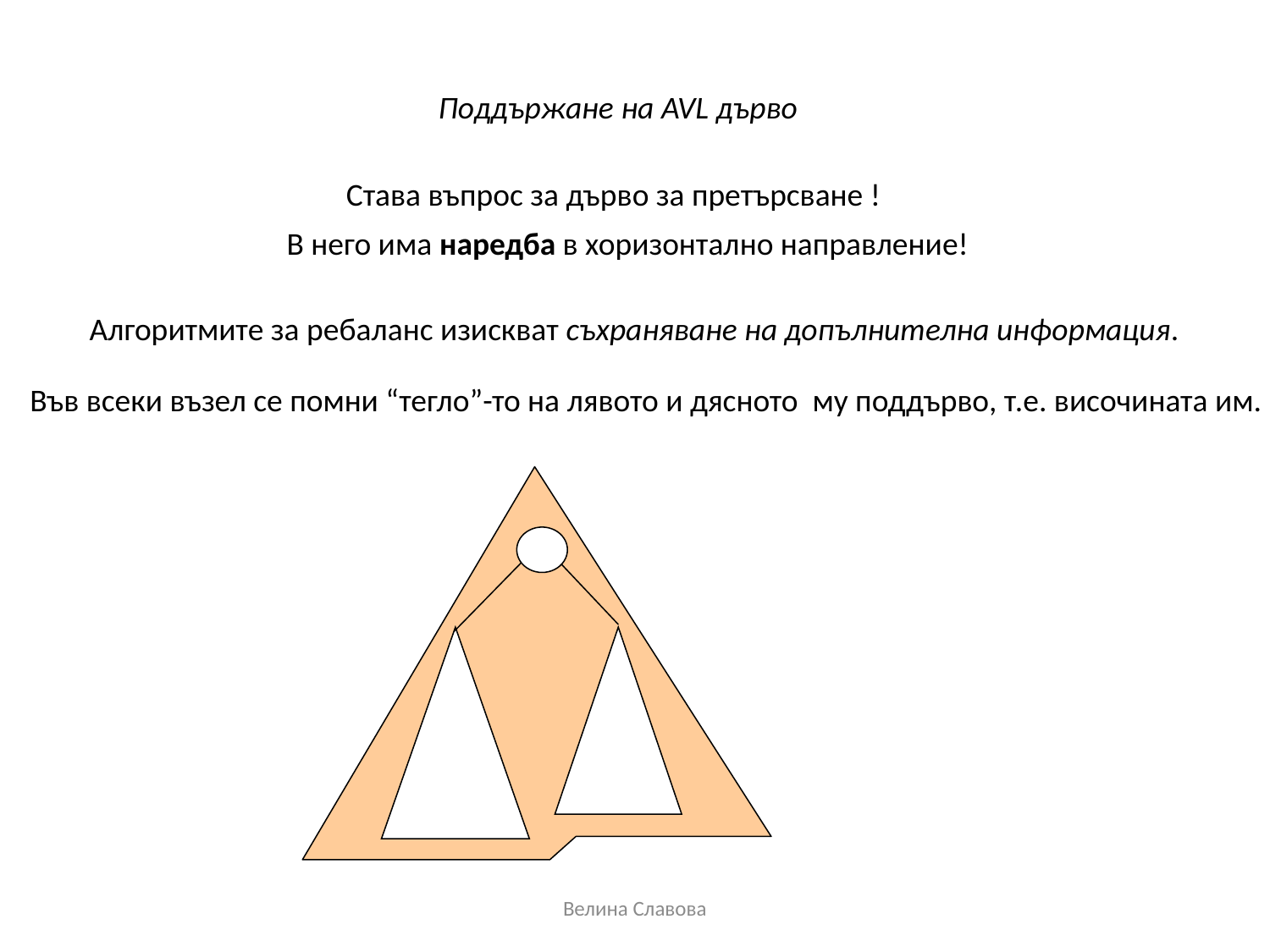

Поддържане на AVL дърво
Става въпрос за дърво за претърсване !
В него има наредба в хоризонтално направление!
Алгоритмите за ребаланс изискват съхраняване на допълнителна информация.
Във всеки възел се помни “тегло”-то на лявото и дясното  му поддърво, т.е. височината им.

h = брой нива
h = брой нива
Велина Славова